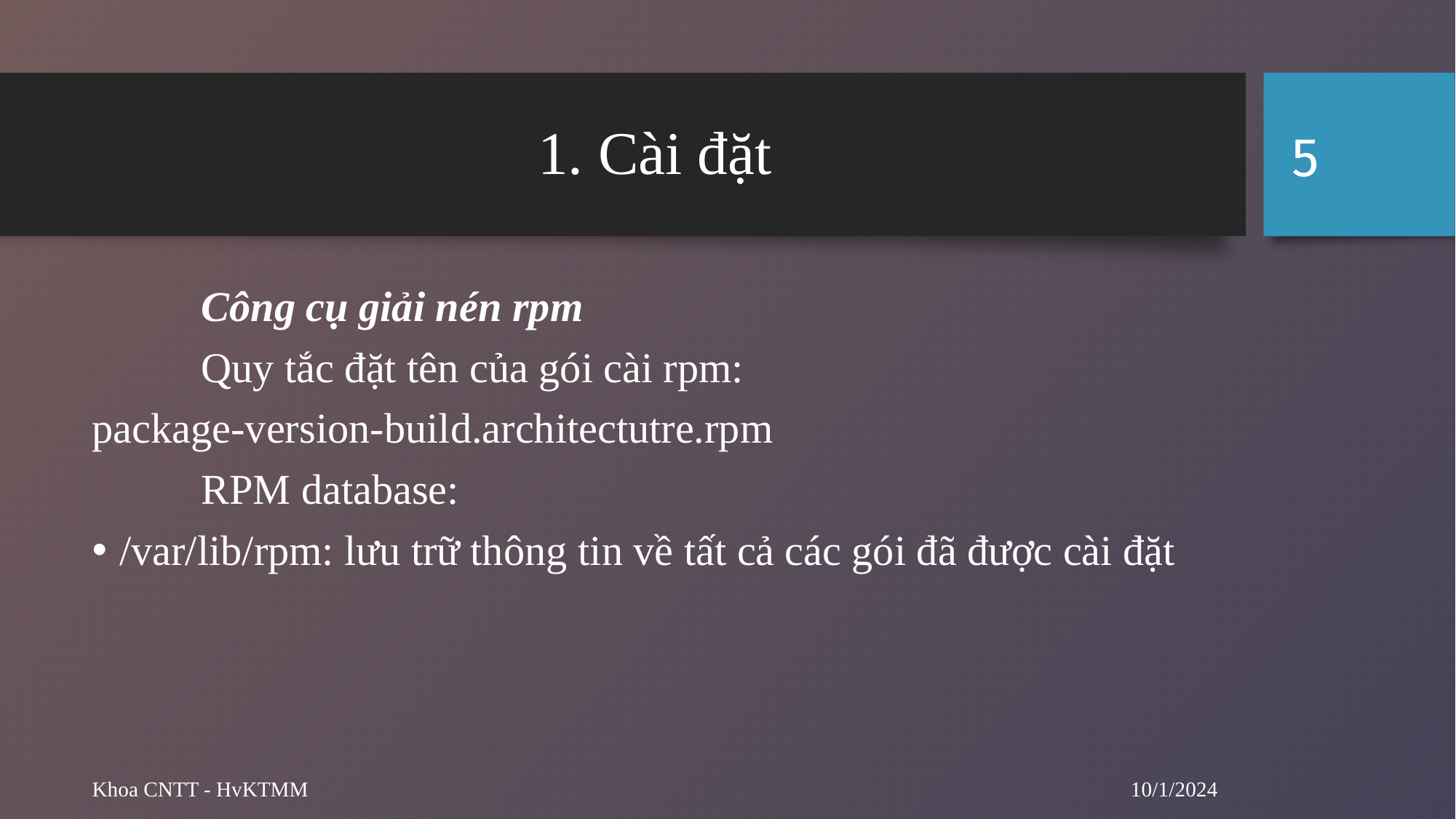

5
# 1. Cài đặt
	Công cụ giải nén rpm
	Quy tắc đặt tên của gói cài rpm:
package-version-build.architectutre.rpm
	RPM database:
/var/lib/rpm: lưu trữ thông tin về tất cả các gói đã được cài đặt
10/1/2024
Khoa CNTT - HvKTMM